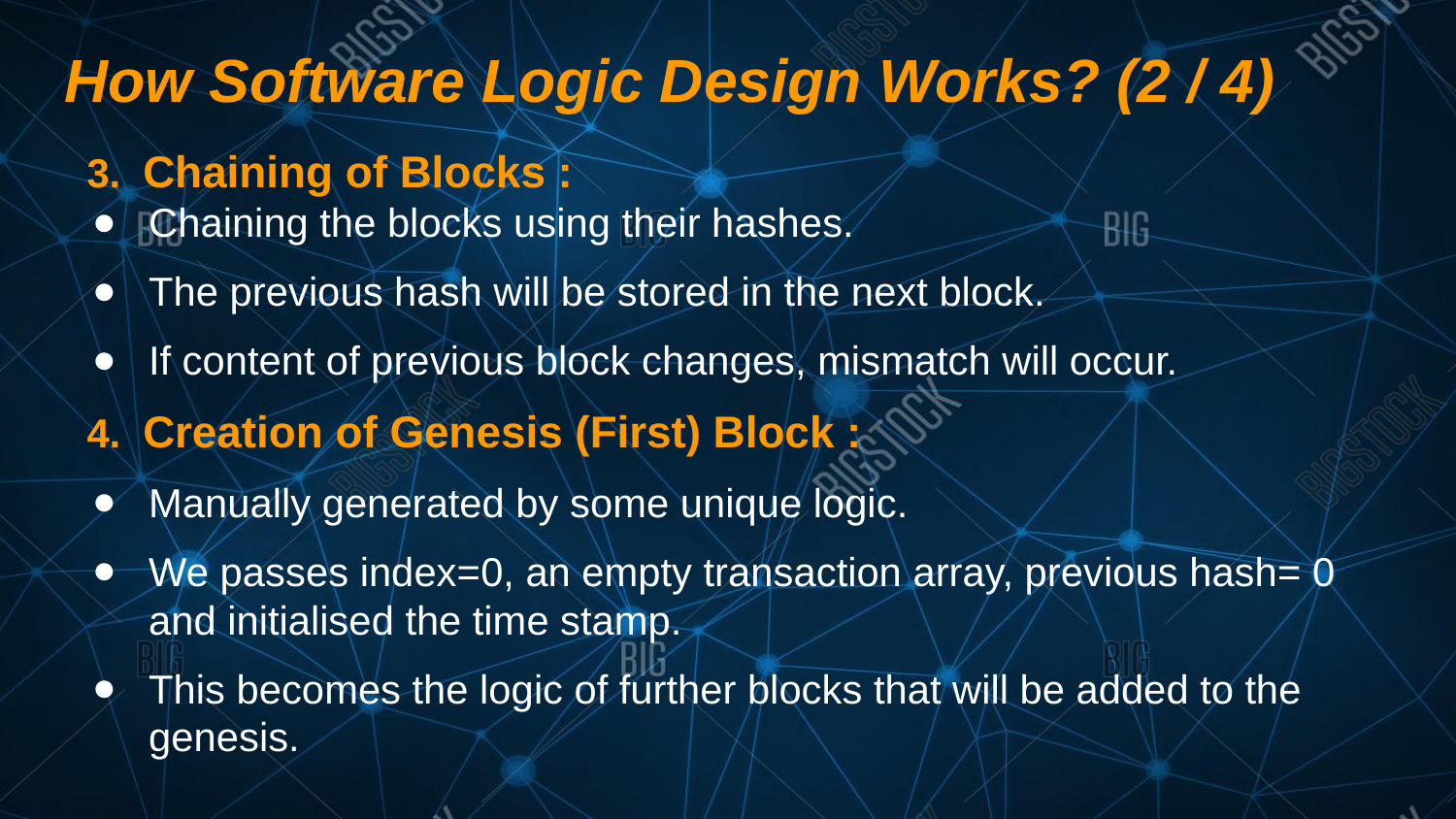

# How Software Logic Design Works? (2 / 4)
 3.  Chaining of Blocks :
Chaining the blocks using their hashes.
The previous hash will be stored in the next block.
If content of previous block changes, mismatch will occur.
 4.  Creation of Genesis (First) Block :
Manually generated by some unique logic.
We passes index=0, an empty transaction array, previous hash= 0 and initialised the time stamp.
This becomes the logic of further blocks that will be added to the genesis.